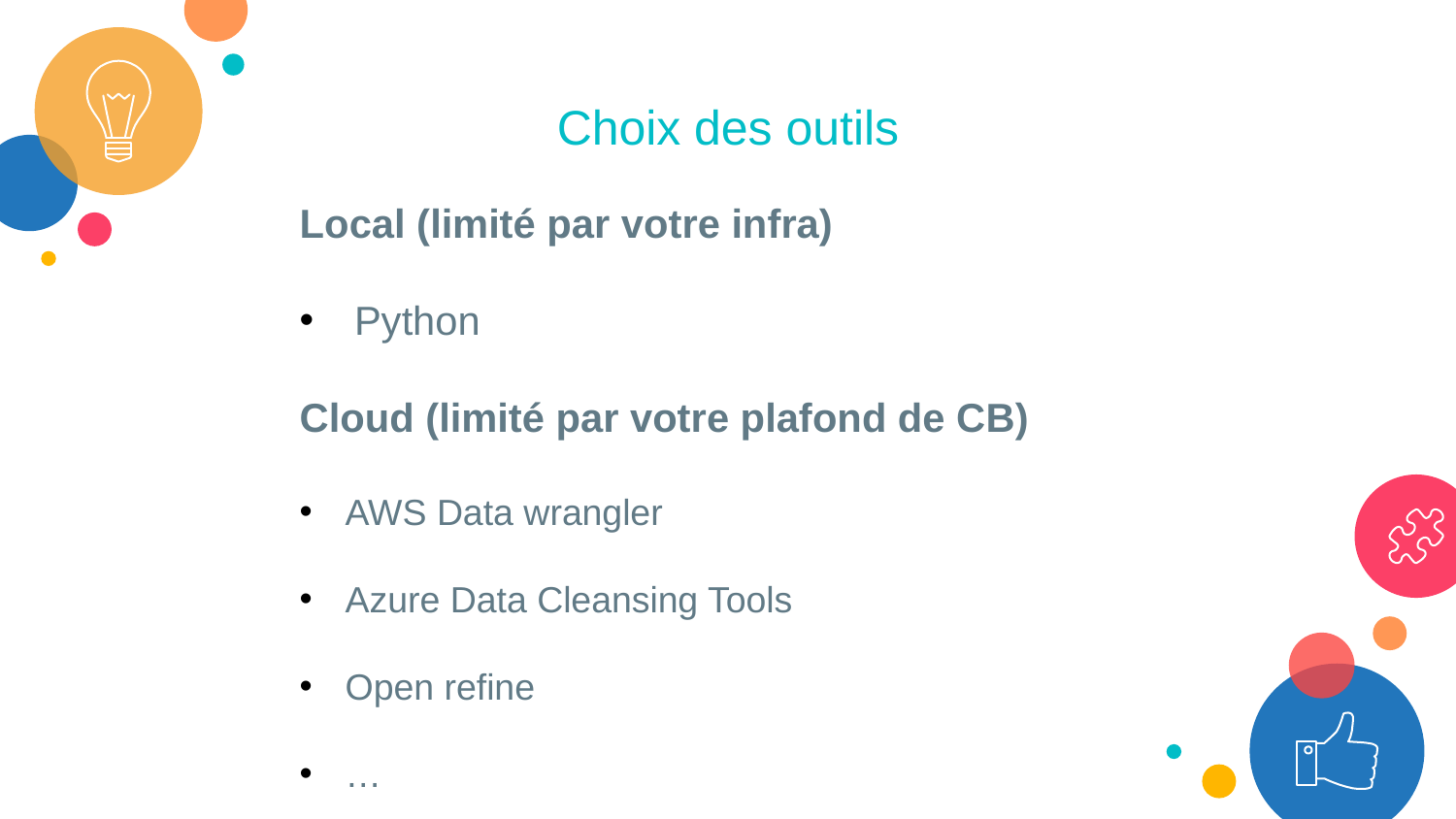

Choix des outils
Local (limité par votre infra)

Python

Cloud (limité par votre plafond de CB)

AWS Data wrangler

Azure Data Cleansing Tools

Open refine

…